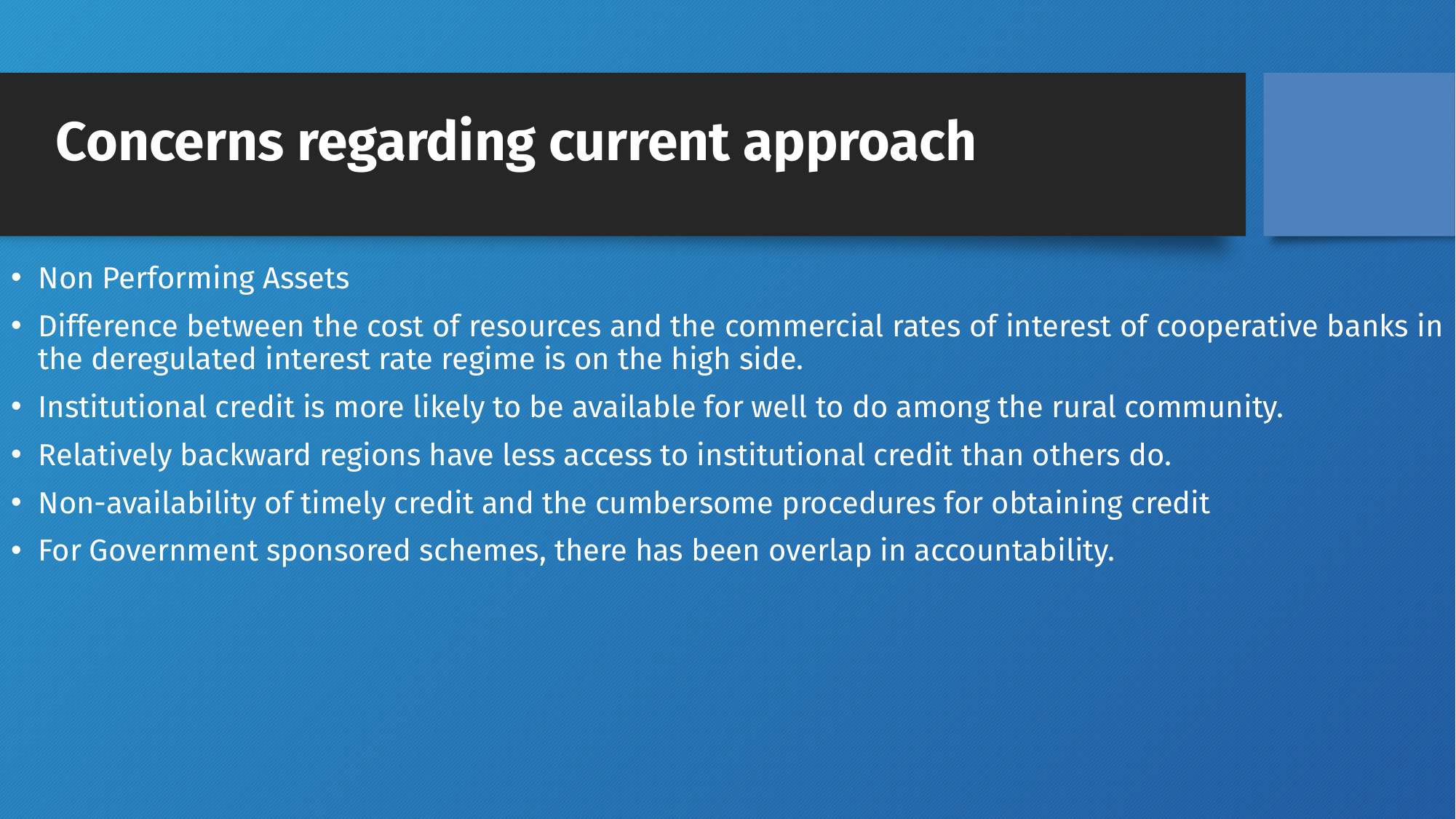

# Concerns regarding current approach
Non Performing Assets
Difference between the cost of resources and the commercial rates of interest of cooperative banks in the deregulated interest rate regime is on the high side.
Institutional credit is more likely to be available for well to do among the rural community.
Relatively backward regions have less access to institutional credit than others do.
Non-availability of timely credit and the cumbersome procedures for obtaining credit
For Government sponsored schemes, there has been overlap in accountability.